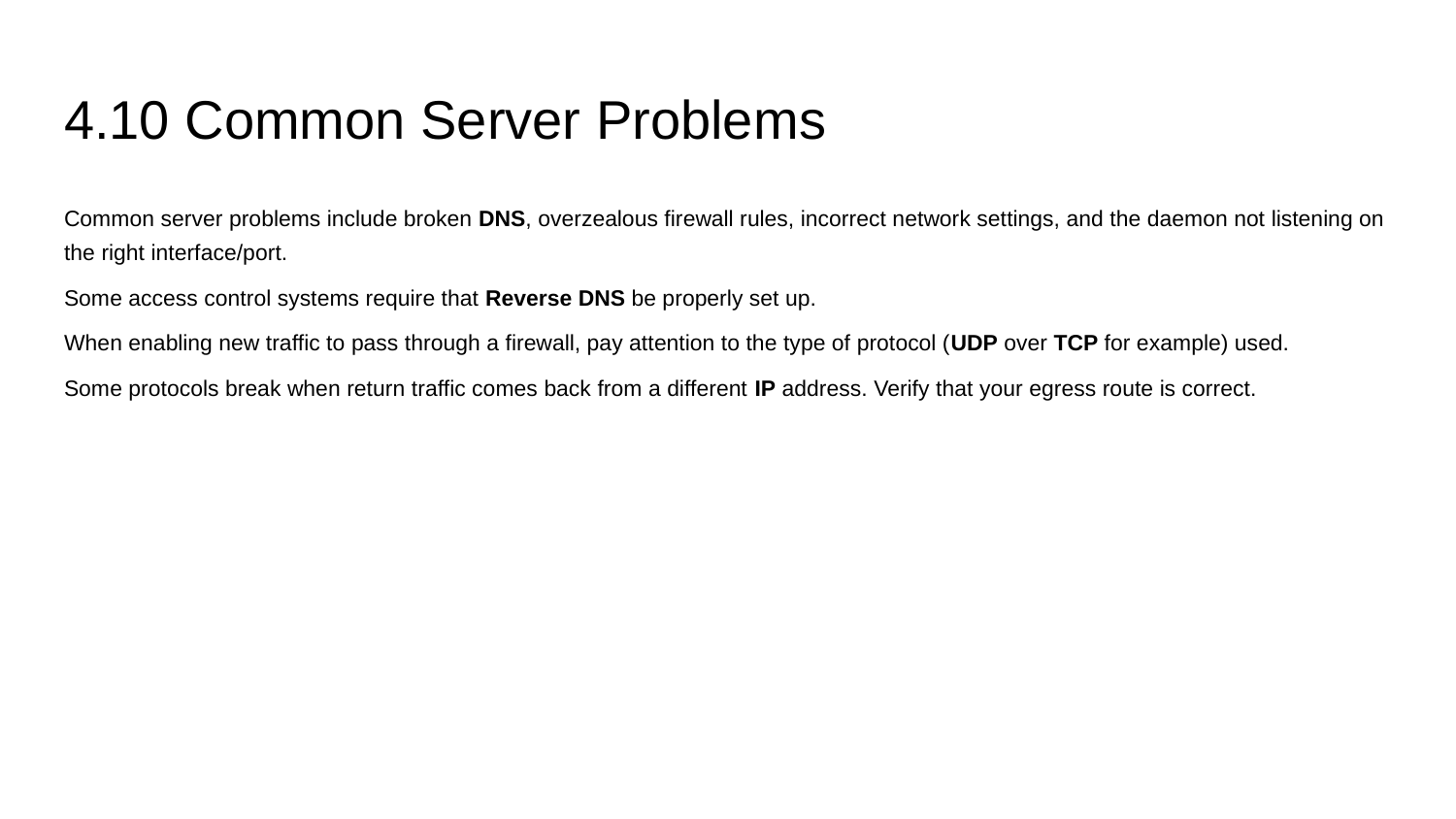

# 4.10 Common Server Problems
Common server problems include broken DNS, overzealous firewall rules, incorrect network settings, and the daemon not listening on the right interface/port.
Some access control systems require that Reverse DNS be properly set up.
When enabling new traffic to pass through a firewall, pay attention to the type of protocol (UDP over TCP for example) used.
Some protocols break when return traffic comes back from a different IP address. Verify that your egress route is correct.